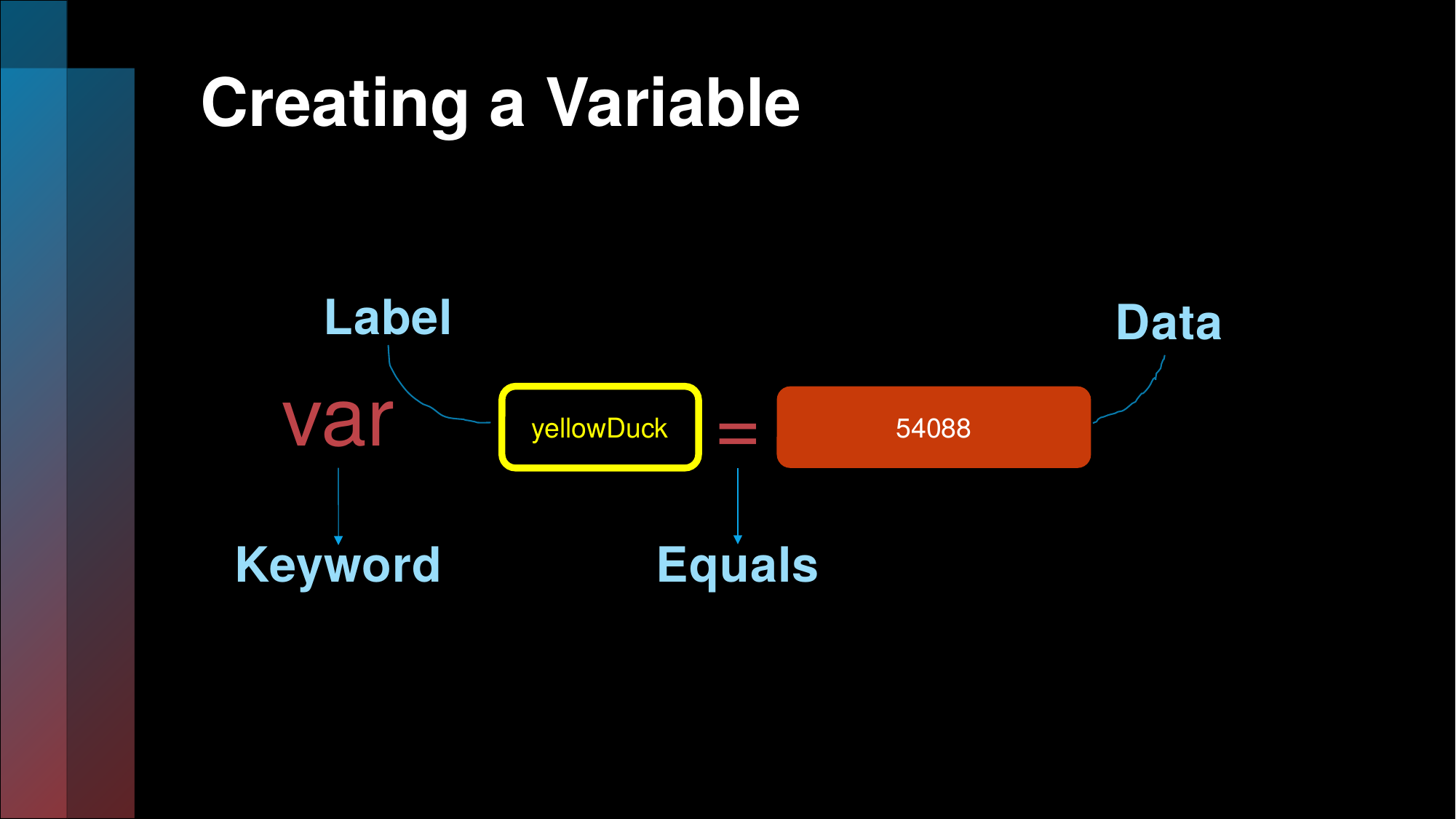

# Creating a Variable
Label
Data

var
=
yellowDuck
54088
Equals
Keyword